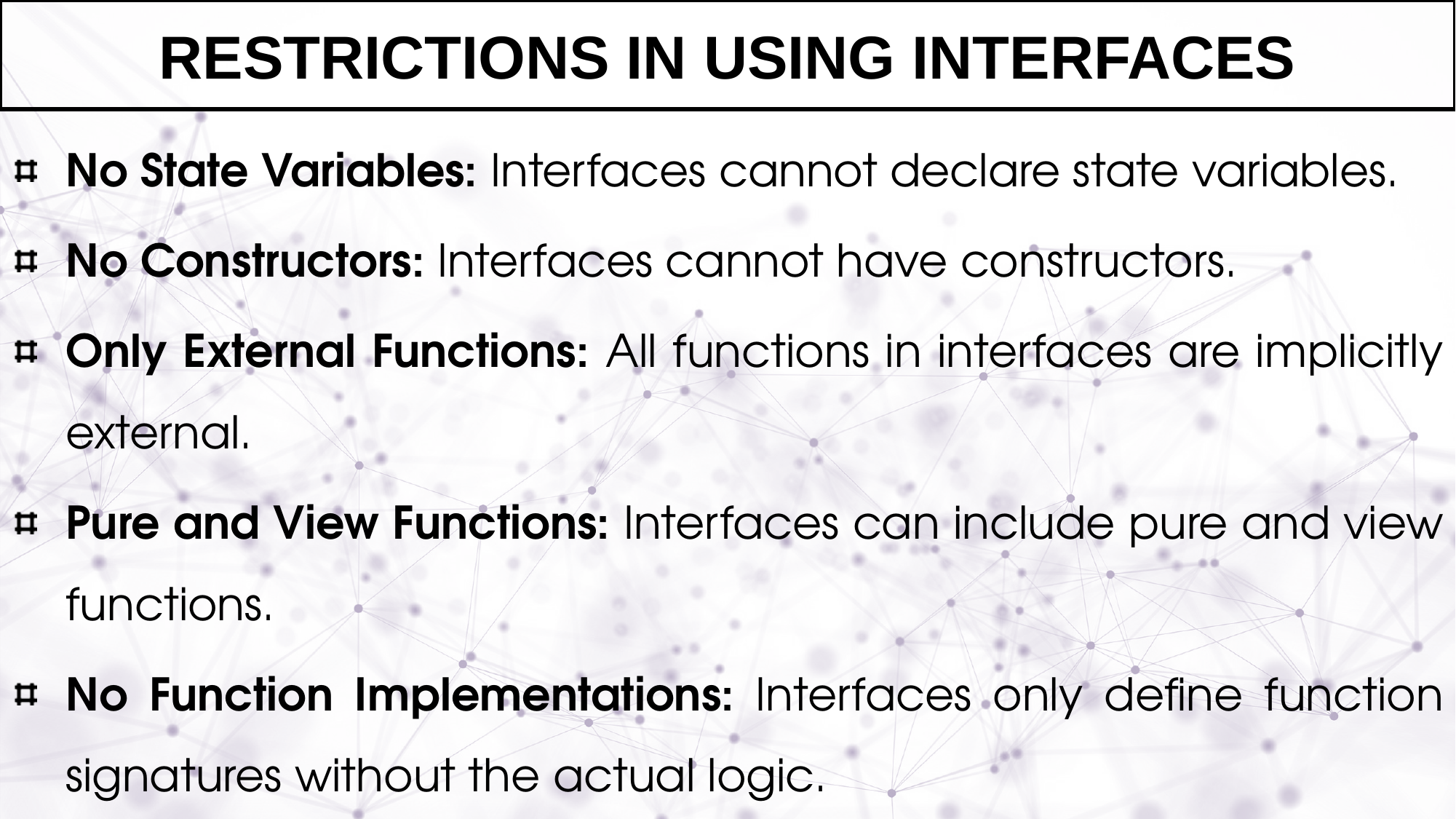

# Restrictions in Using Interfaces
No State Variables: Interfaces cannot declare state variables.
No Constructors: Interfaces cannot have constructors.
Only External Functions: All functions in interfaces are implicitly external.
Pure and View Functions: Interfaces can include pure and view functions.
No Function Implementations: Interfaces only define function signatures without the actual logic.